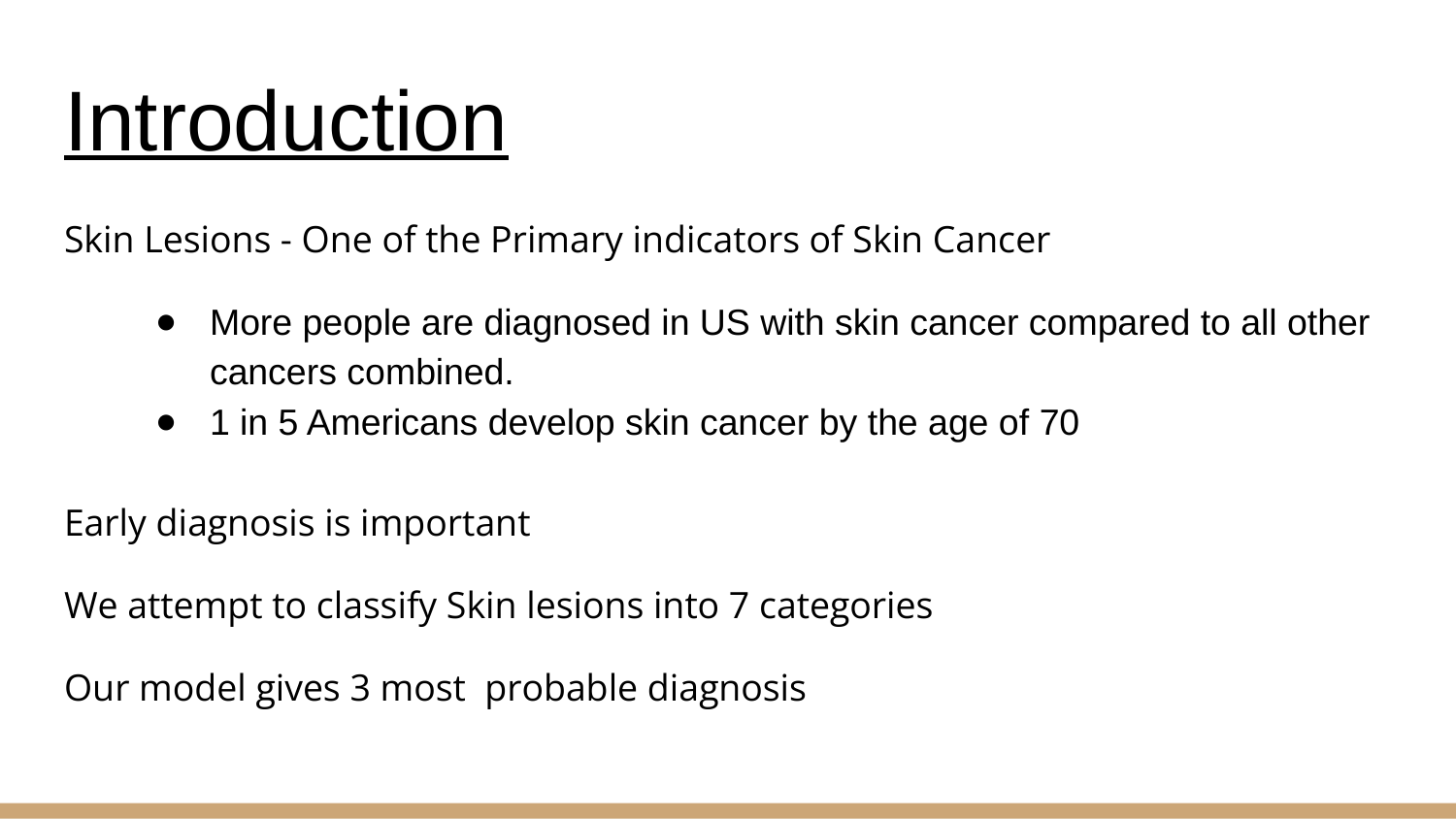

# Introduction
Skin Lesions - One of the Primary indicators of Skin Cancer
More people are diagnosed in US with skin cancer compared to all other cancers combined.
1 in 5 Americans develop skin cancer by the age of 70

Early diagnosis is important
We attempt to classify Skin lesions into 7 categories
Our model gives 3 most  probable diagnosis